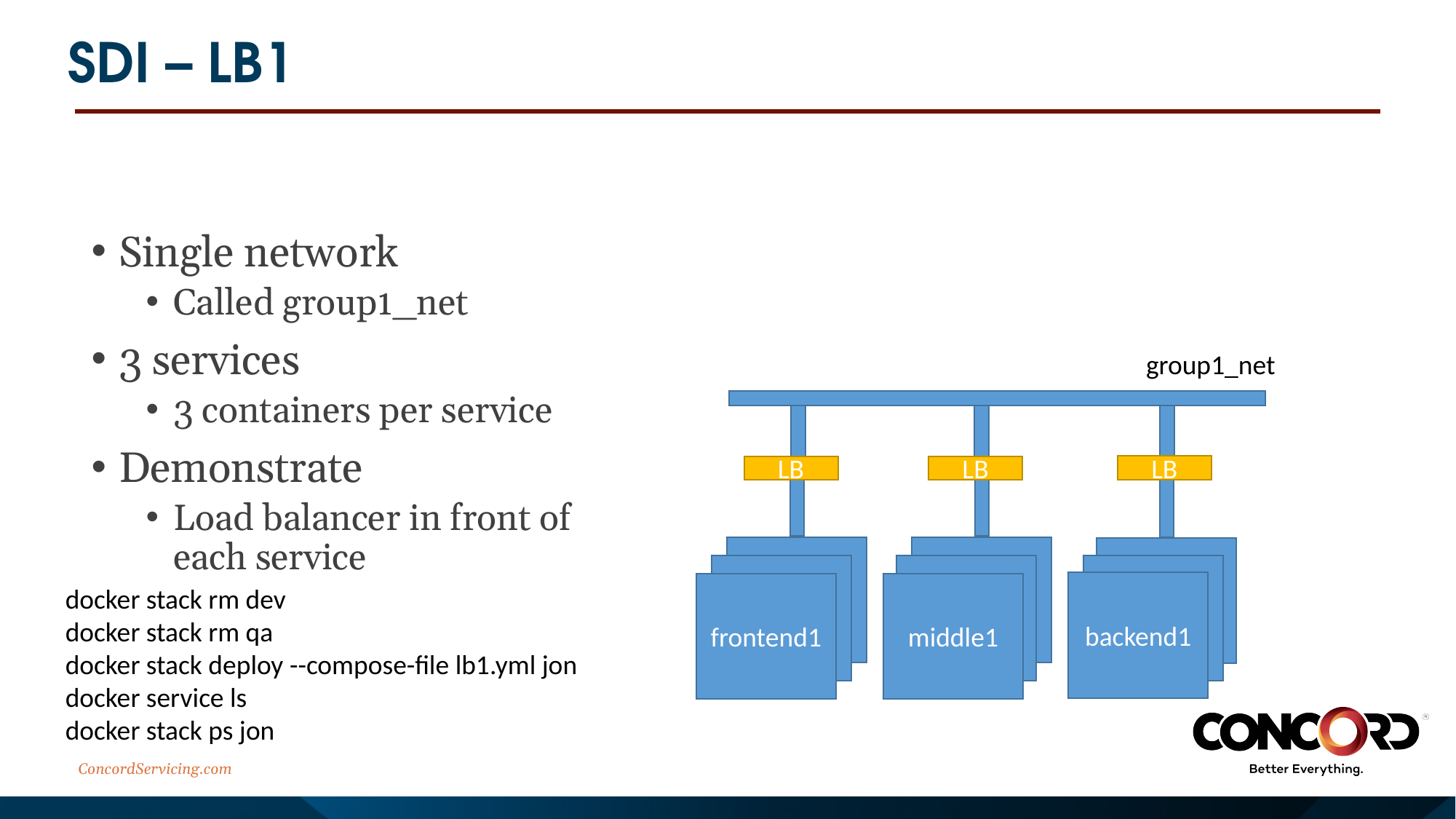

# SDI – LB1
Single network
Called group1_net
3 services
3 containers per service
Demonstrate
Load balancer in front of each service

group1_net

LB
LB
LB

frontend1
middle1
backend1
frontend1
middle1
backend1
backend1
frontend1
middle1
docker stack rm dev
docker stack rm qa
docker stack deploy --compose-file lb1.yml jon
docker service ls
docker stack ps jon